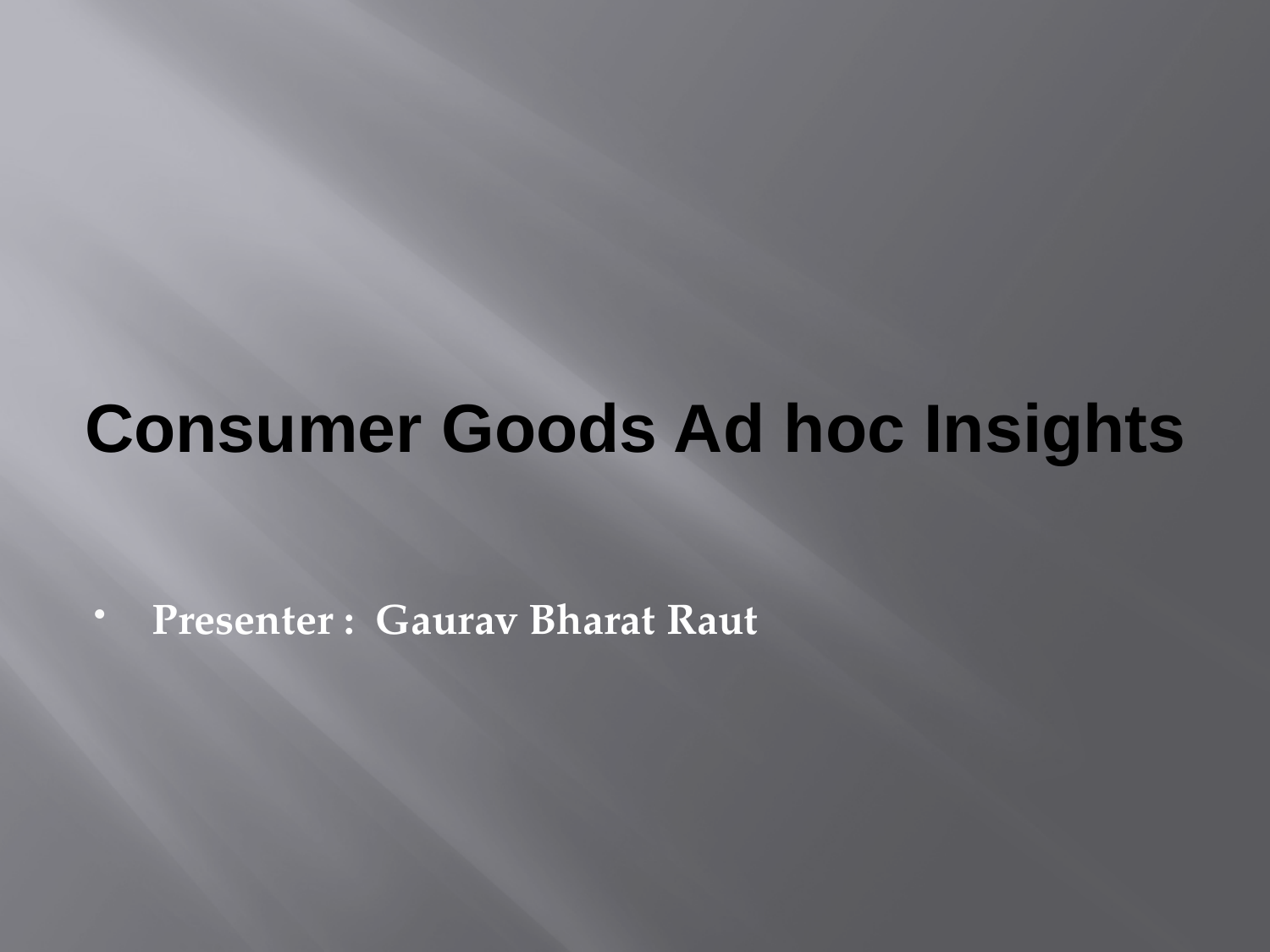

# Consumer Goods Ad hoc Insights
Presenter :  Gaurav Bharat Raut